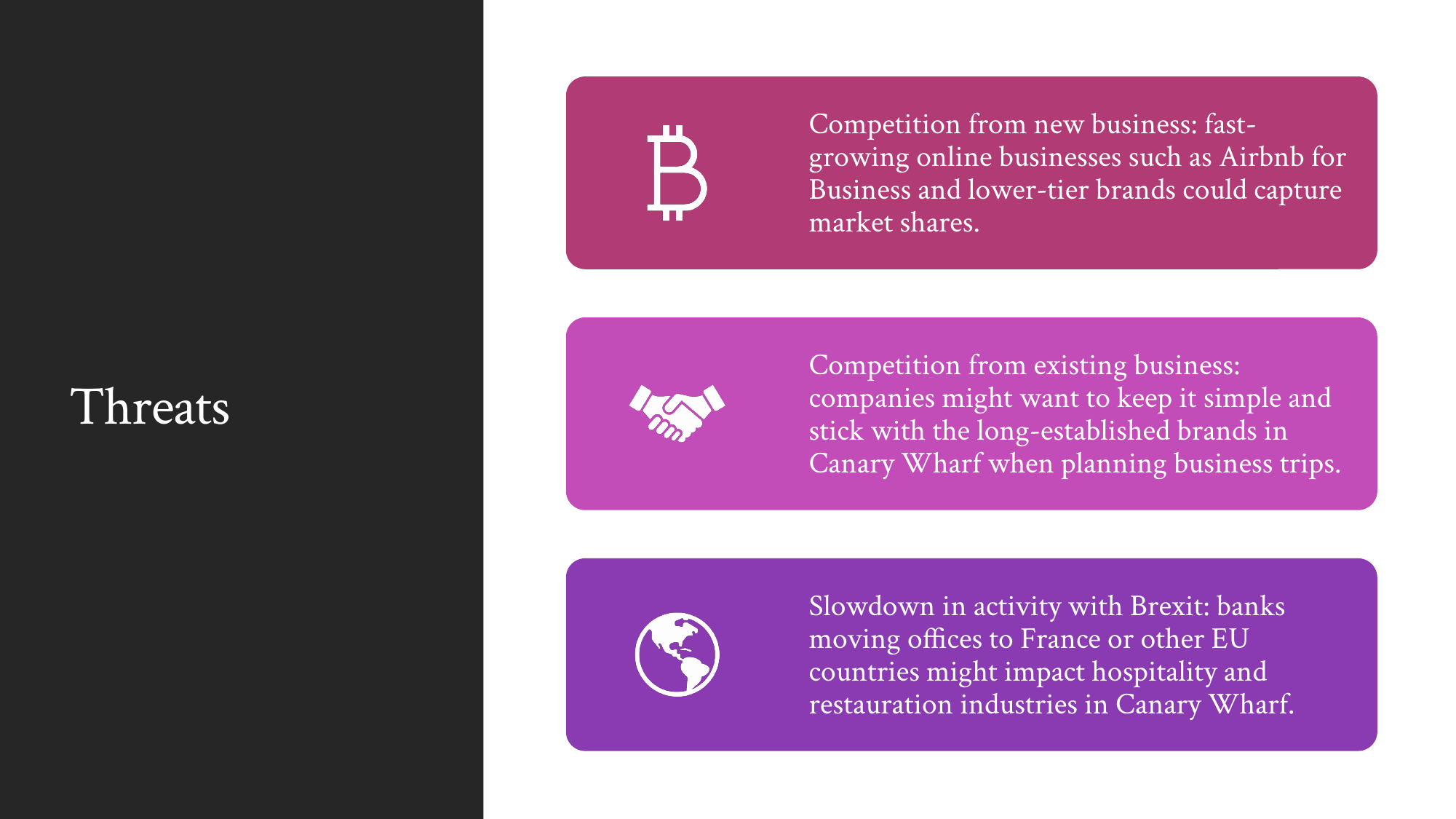

# Threats
Competition from new business: fast-growing online businesses such as Airbnb for Business and lower-tier brands could capture market shares.
Competition from existing business: companies might want to keep it simple and stick with the long-established brands in Canary Wharf when planning business trips.
Slowdown in activity with Brexit: banks moving offices to France or other EU countries might impact hospitality and restauration industries in Canary Wharf.